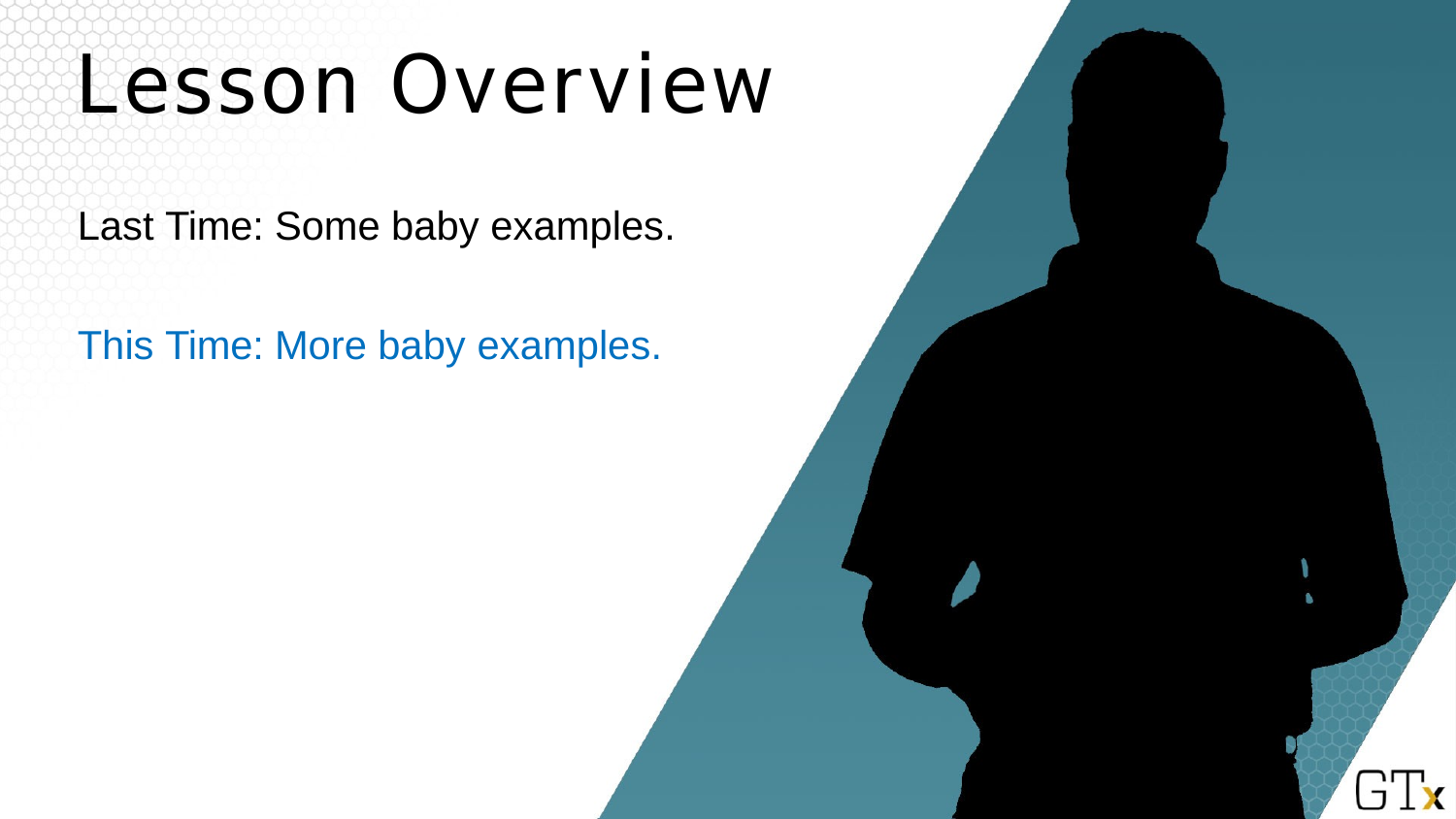

# Lesson Overview
Last Time: Some baby examples.

This Time: More baby examples.